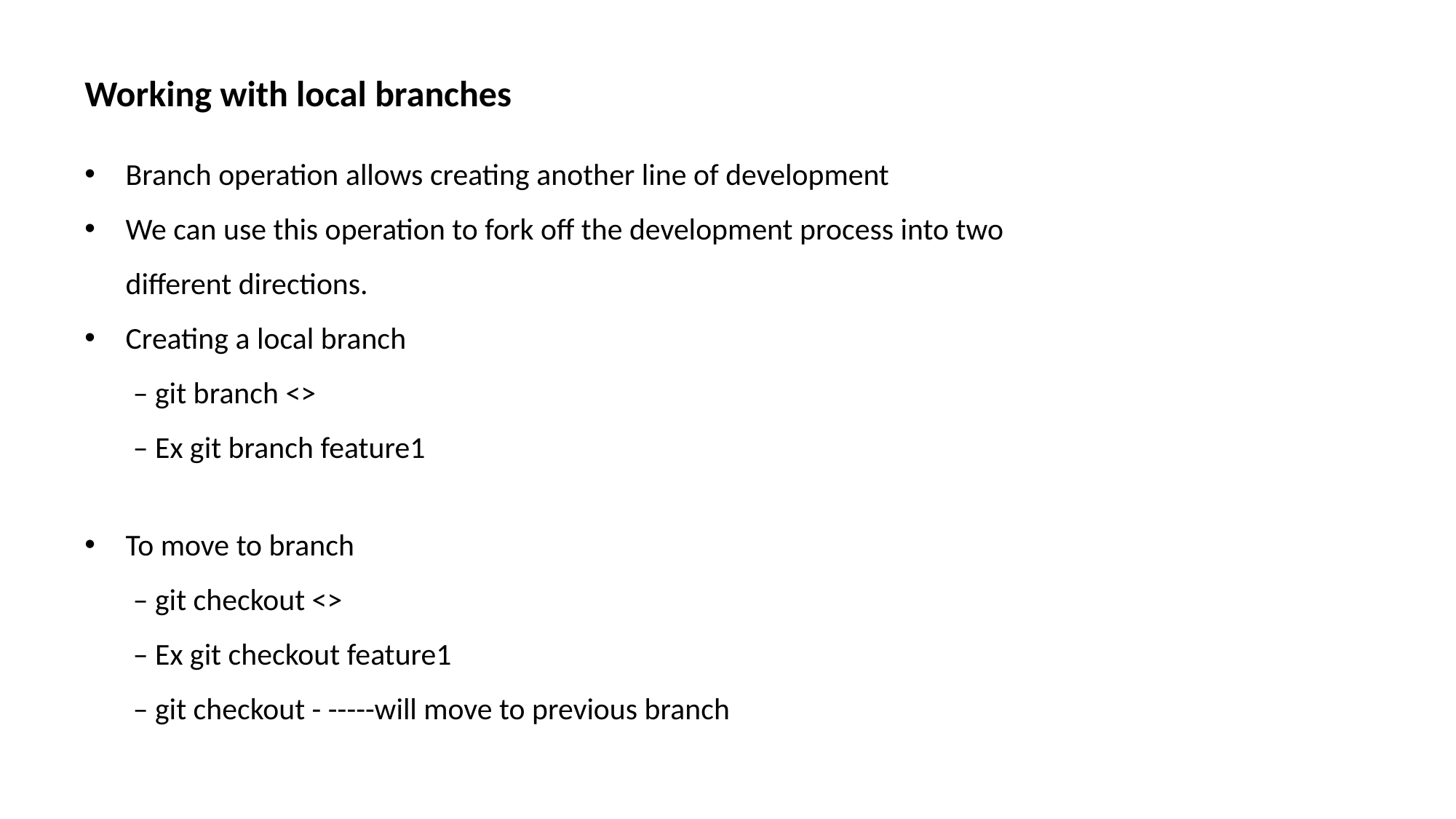

Working with local branches
Branch operation allows creating another line of development
We can use this operation to fork off the development process into two different directions.
Creating a local branch
       – git branch <>
       – Ex git branch feature1
To move to branch
       – git checkout <>
       – Ex git checkout feature1
       – git checkout - -----will move to previous branch